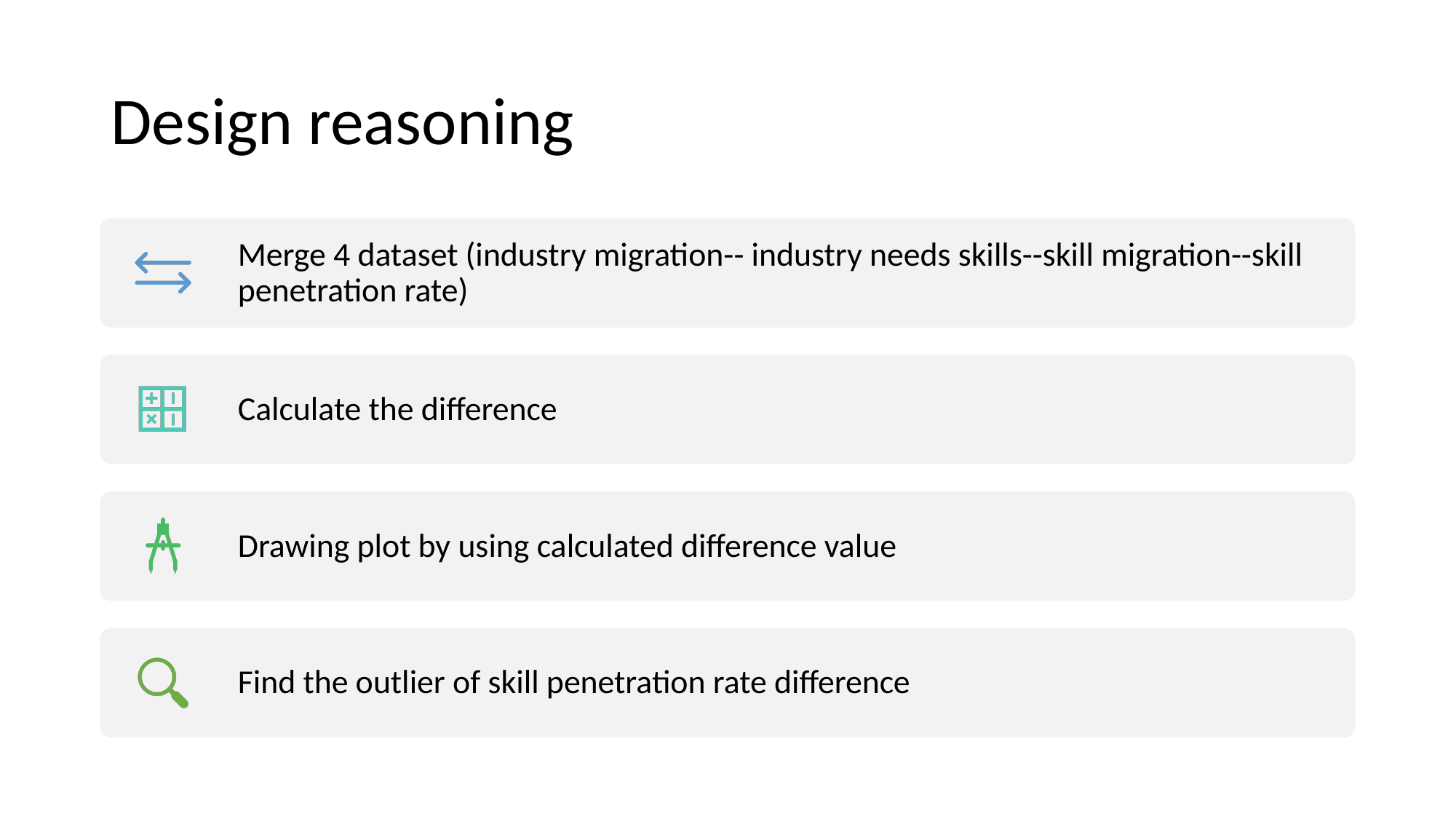

# Design reasoning
Merge 4 dataset (industry migration-- industry needs skills--skill migration--skill penetration rate)
Calculate the difference
Drawing plot by using calculated difference value
Find the outlier of skill penetration rate difference